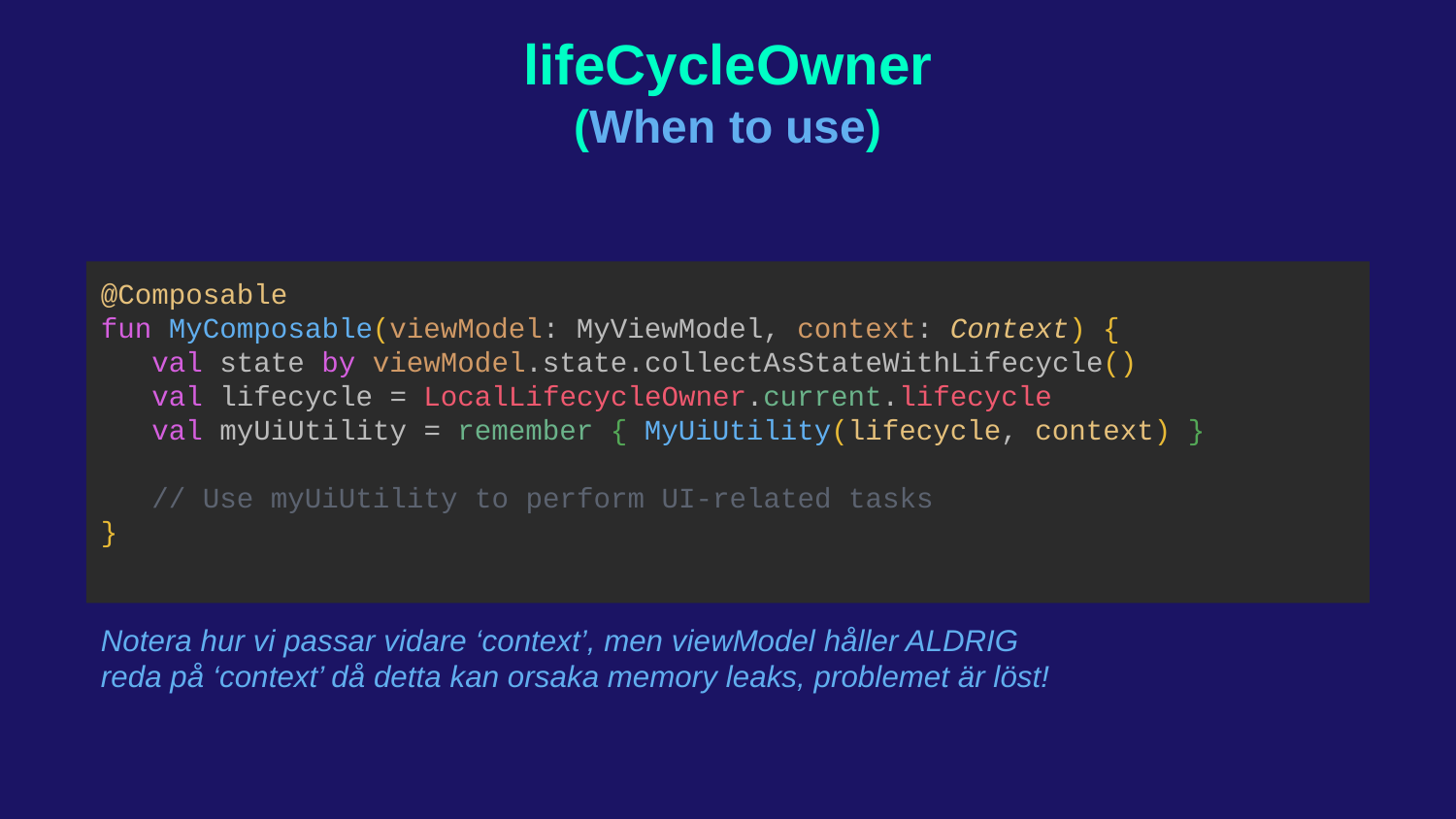

lifeCycleOwner
(When to use)
@Composable
fun MyComposable(viewModel: MyViewModel, context: Context) {
   val state by viewModel.state.collectAsStateWithLifecycle()
   val lifecycle = LocalLifecycleOwner.current.lifecycle
   val myUiUtility = remember { MyUiUtility(lifecycle, context) }

   // Use myUiUtility to perform UI-related tasks
}

Notera hur vi passar vidare ‘context’, men viewModel håller ALDRIG reda på ‘context’ då detta kan orsaka memory leaks, problemet är löst!